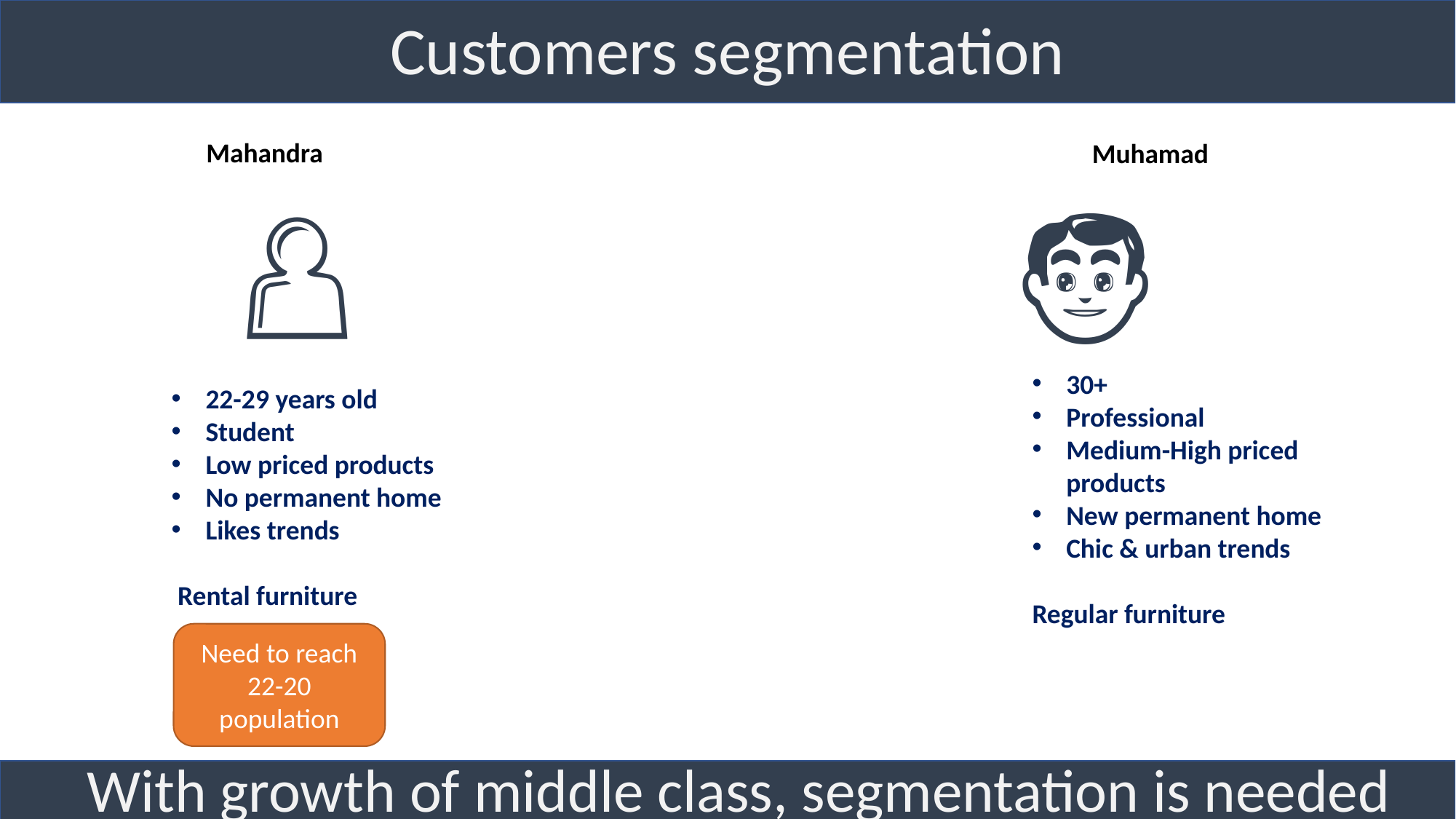

# Customers segmentation

👤                    👨

Mahandra

Muhamad

30+
Professional
Medium-High priced products
New permanent home
Chic & urban trends

Regular furniture
22-29 years old
Student
Low priced products
No permanent home
Likes trends

 Rental furniture

Need to reach 22-20 population
With growth of middle class, segmentation is needed